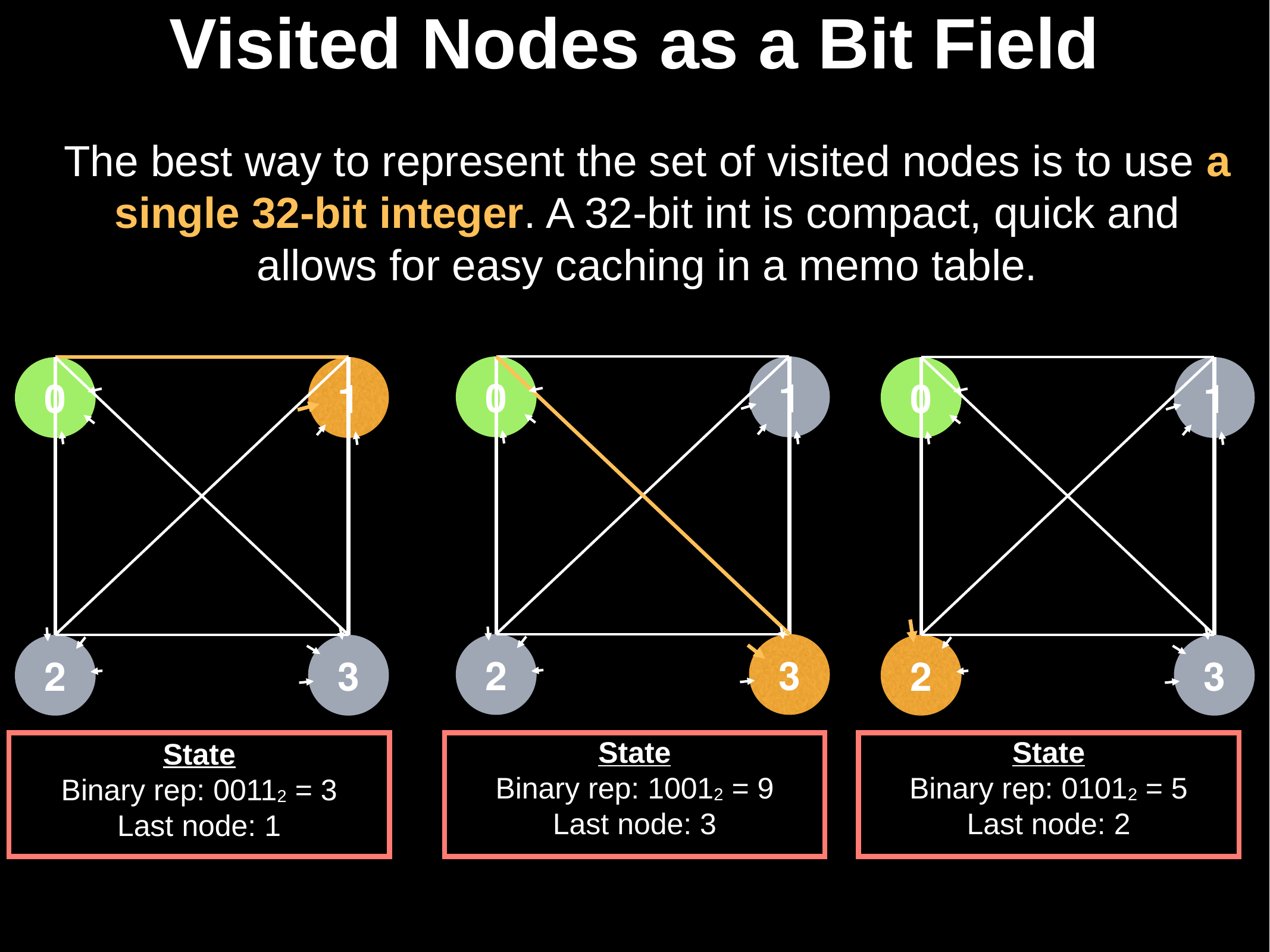

# Visited Nodes as a Bit Field
The best way to represent the set of visited nodes is to use a single 32-bit integer. A 32-bit int is compact, quick and allows for easy caching in a memo table.
0
1
0
1
0
1

2
3
2
3
2
3

State
Binary rep: 10012 = 9
Last node: 3
State
Binary rep: 01012 = 5
Last node: 2
State
Binary rep: 00112 = 3
Last node: 1